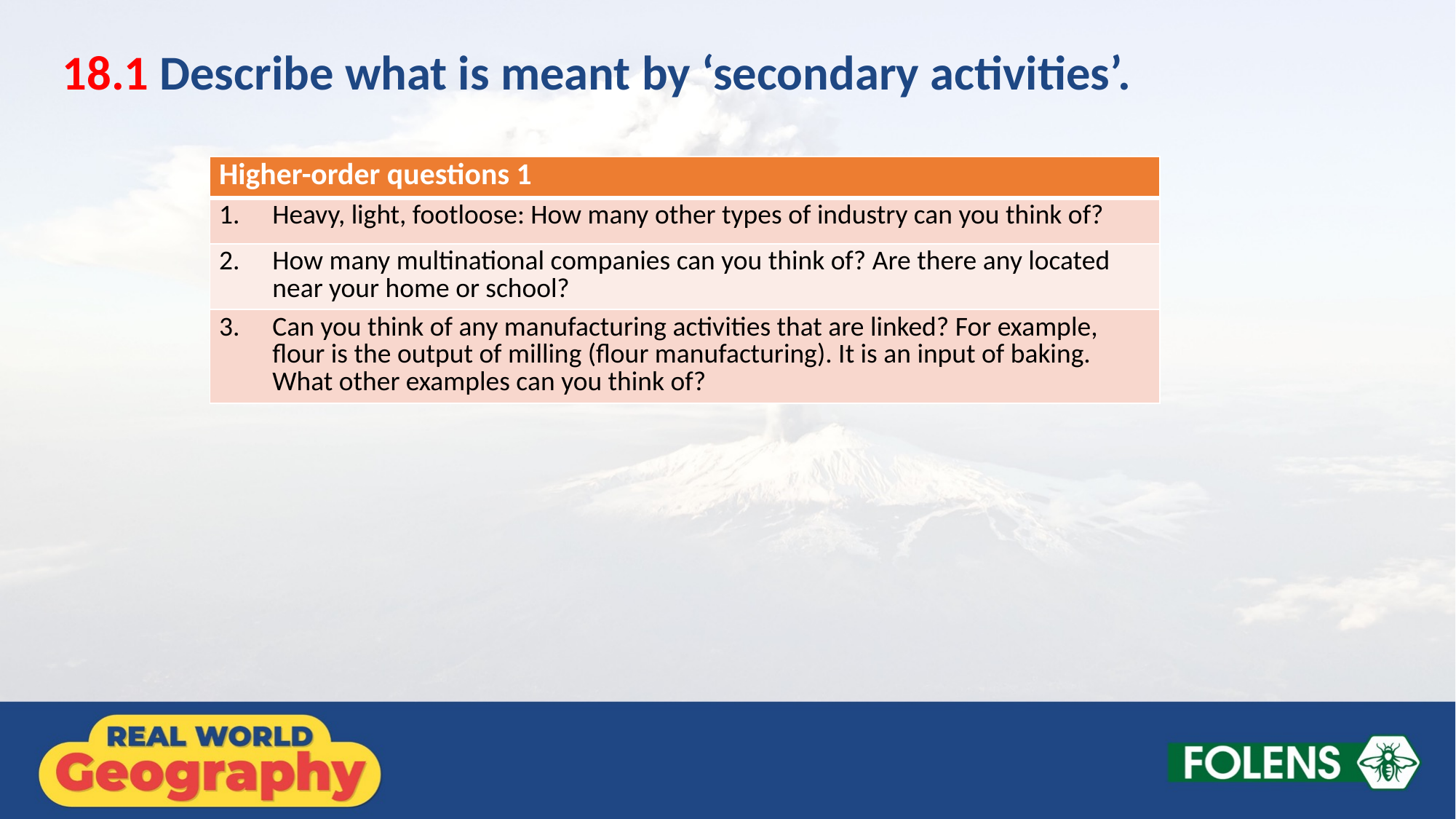

18.1 Describe what is meant by ‘secondary activities’.

| Higher-order questions 1 |
| --- |
| 1. Heavy, light, footloose: How many other types of industry can you think of? |
| 2. How many multinational companies can you think of? Are there any located near your home or school? |
| 3. Can you think of any manufacturing activities that are linked? For example, flour is the output of milling (flour manufacturing). It is an input of baking. What other examples can you think of? |